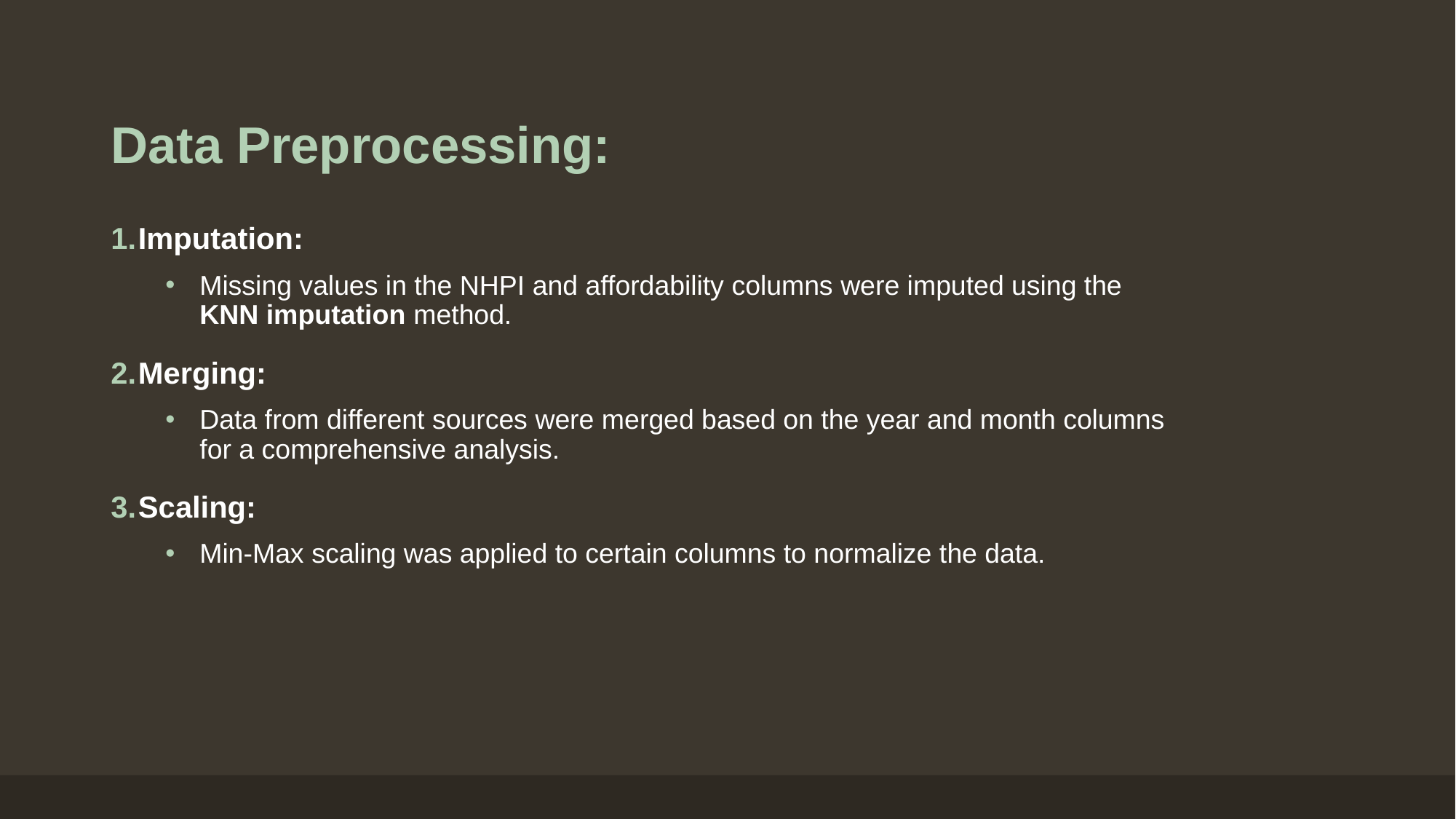

# Data Preprocessing:
Imputation:
Missing values in the NHPI and affordability columns were imputed using the KNN imputation method.
Merging:
Data from different sources were merged based on the year and month columns for a comprehensive analysis.
Scaling:
Min-Max scaling was applied to certain columns to normalize the data.